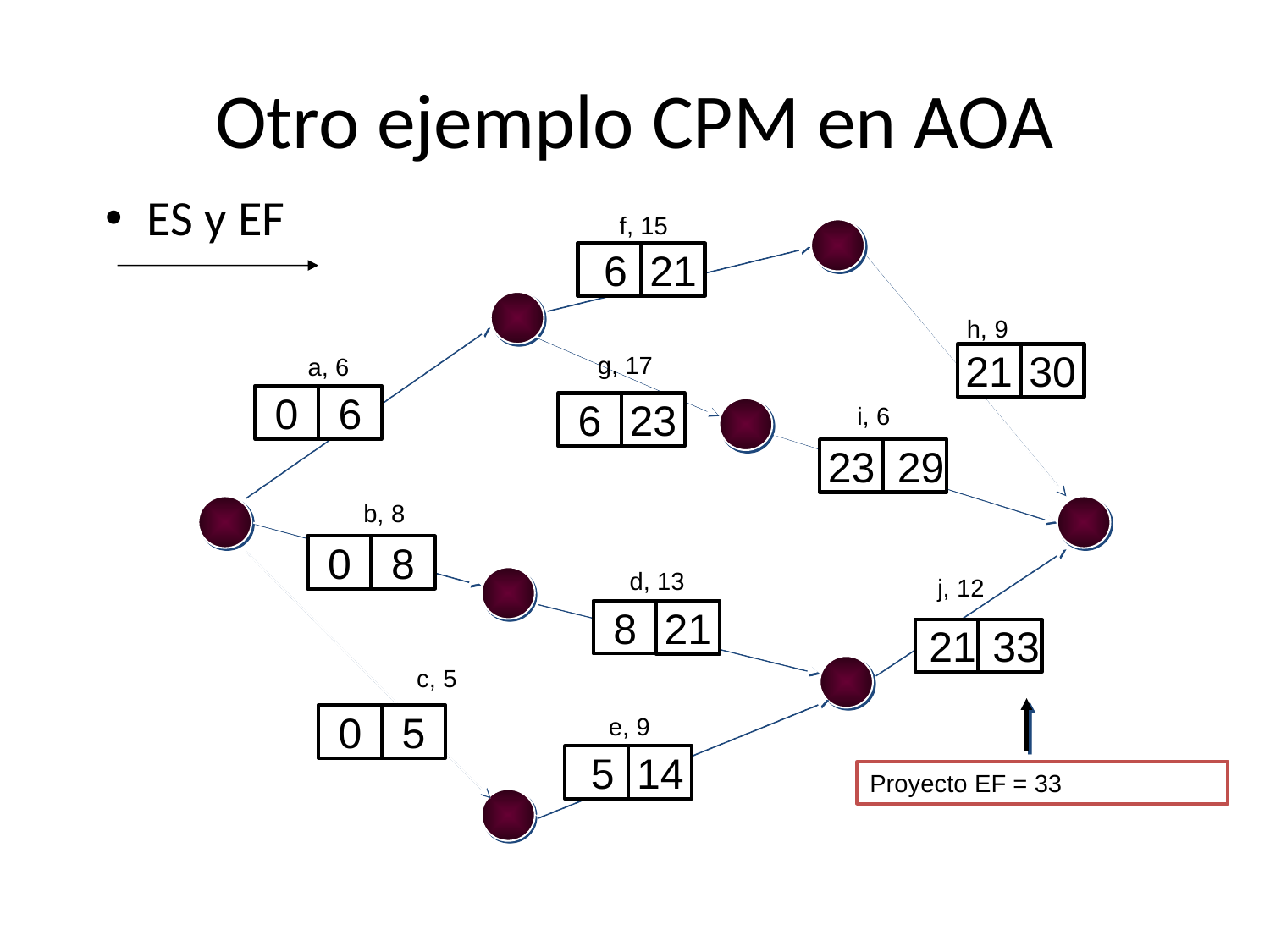

# Otro ejemplo CPM en AOA
  ES y EF
f, 15

 6
 21

h, 9

g, 17
 21
 30
a, 6
0
6
 6
 23
i, 6

 23
 29
b, 8

0
8

d, 13
j, 12

 8
 21

 21
 33

c, 5

e, 9
0
5
 5
 14
Proyecto EF = 33